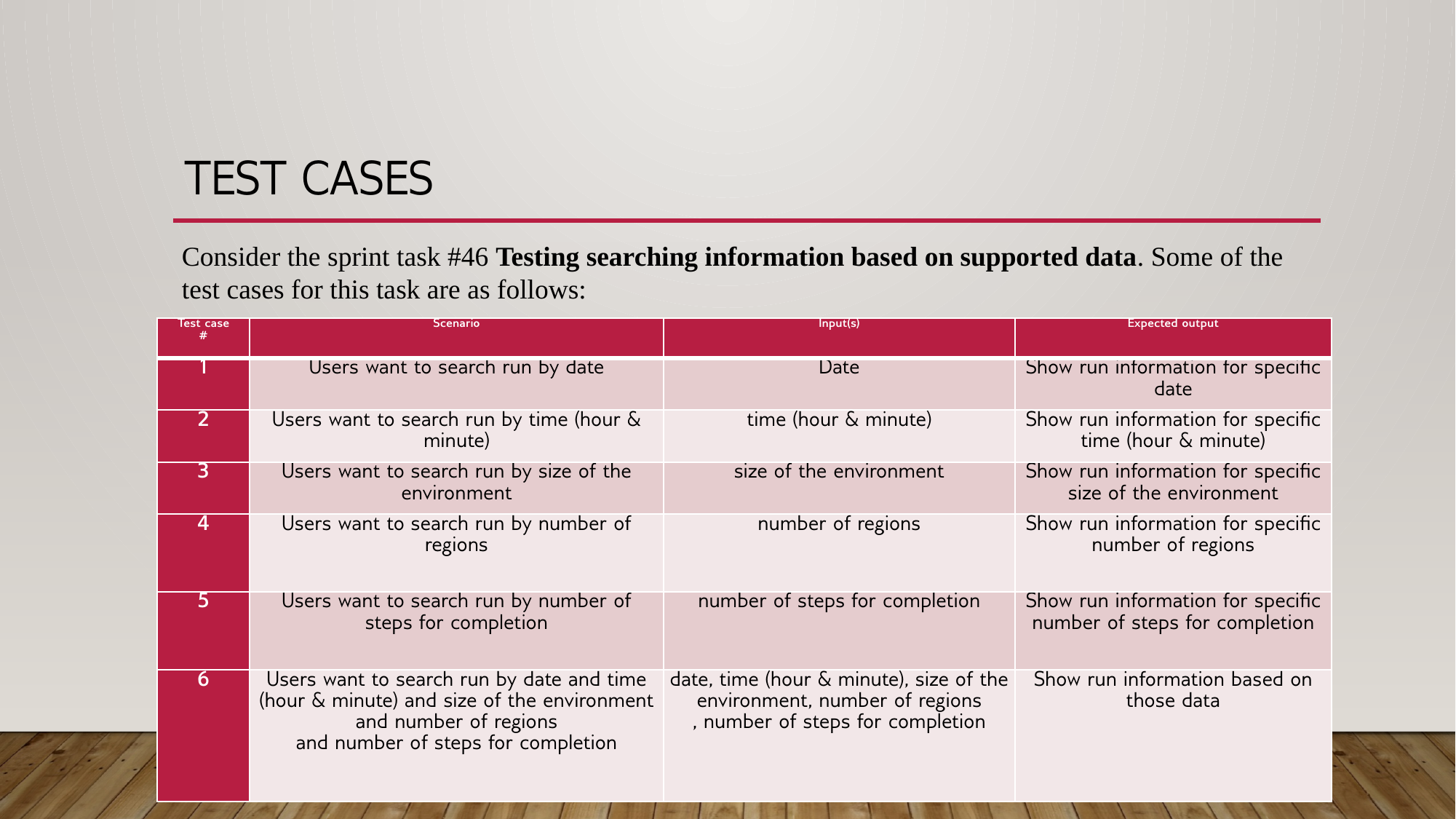

# Test cases
Consider the sprint task #46 Testing searching information based on supported data. Some of the test cases for this task are as follows:

| Test case # | Scenario | Input(s) | Expected output |
| --- | --- | --- | --- |
| 1 | Users want to search run by date | Date | Show run information for specific date |
| 2 | Users want to search run by time (hour & minute) | time (hour & minute) | Show run information for specific time (hour & minute) |
| 3 | Users want to search run by size of the environment | size of the environment | Show run information for specific size of the environment |
| 4 | Users want to search run by number of regions | number of regions | Show run information for specific number of regions |
| 5 | Users want to search run by number of steps for completion | number of steps for completion | Show run information for specific number of steps for completion |
| 6 | Users want to search run by date and time (hour & minute) and size of the environment and number of regions and number of steps for completion | date, time (hour & minute), size of the environment, number of regions , number of steps for completion | Show run information based on those data |